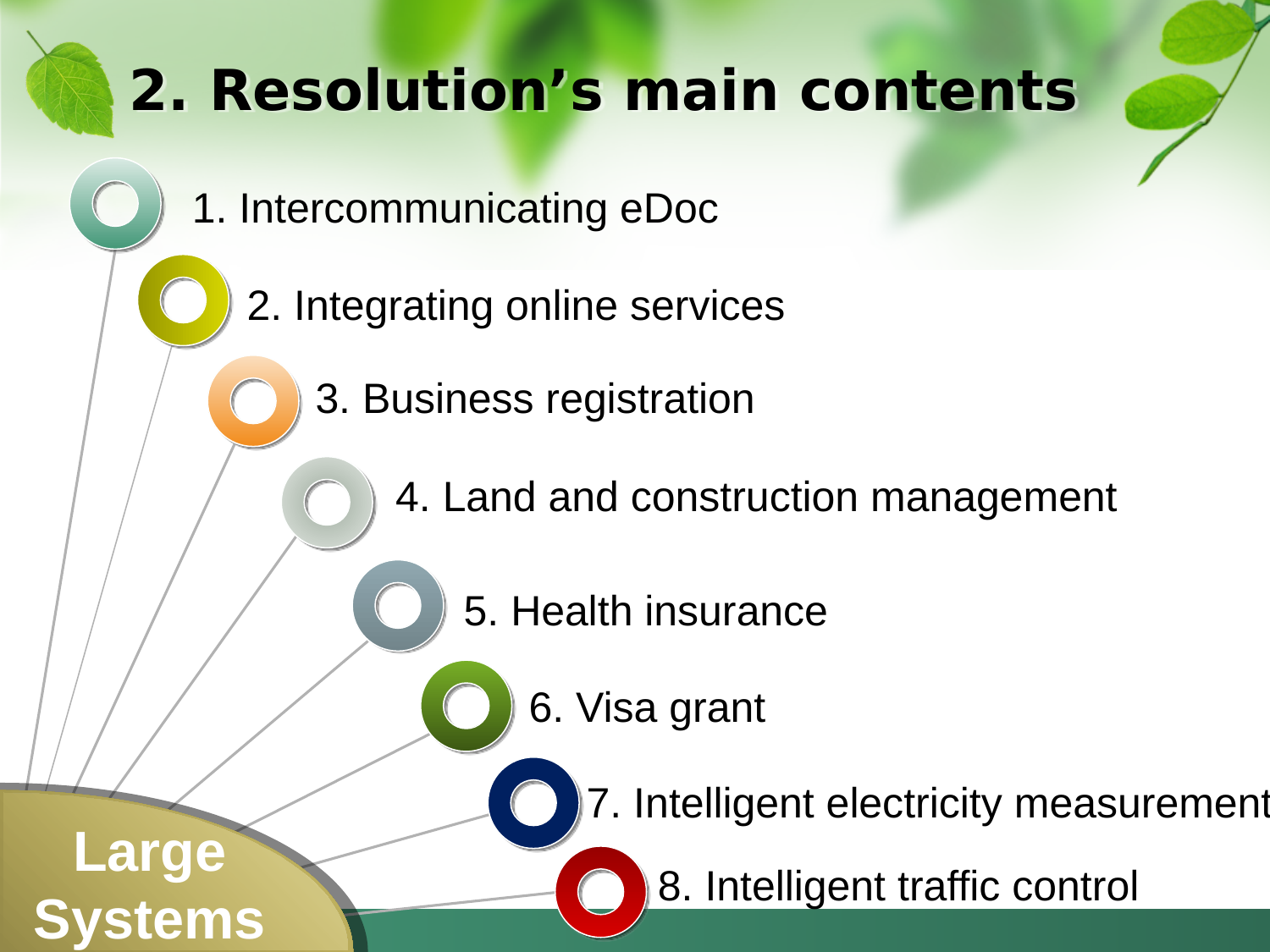

# 2. Resolution’s main contents

1. Intercommunicating eDoc

2. Integrating online services

3. Business registration

4. Land and construction management

5. Health insurance

6. Visa grant

7. Intelligent electricity measurement

Large
Systems

8. Intelligent traffic control